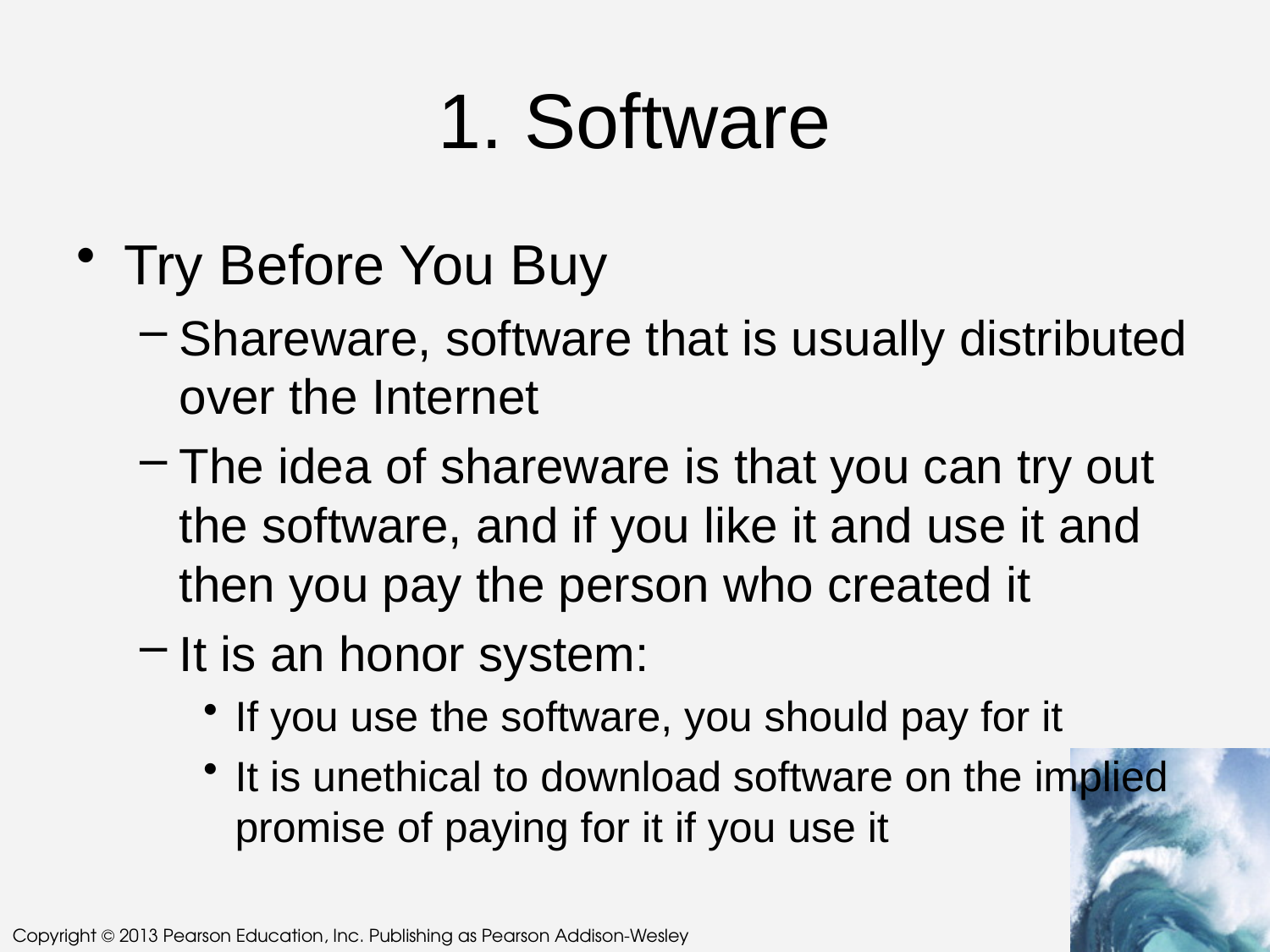

# 1. Software
Try Before You Buy
Shareware, software that is usually distributed over the Internet
The idea of shareware is that you can try out the software, and if you like it and use it and then you pay the person who created it
It is an honor system:
If you use the software, you should pay for it
It is unethical to download software on the implied promise of paying for it if you use it